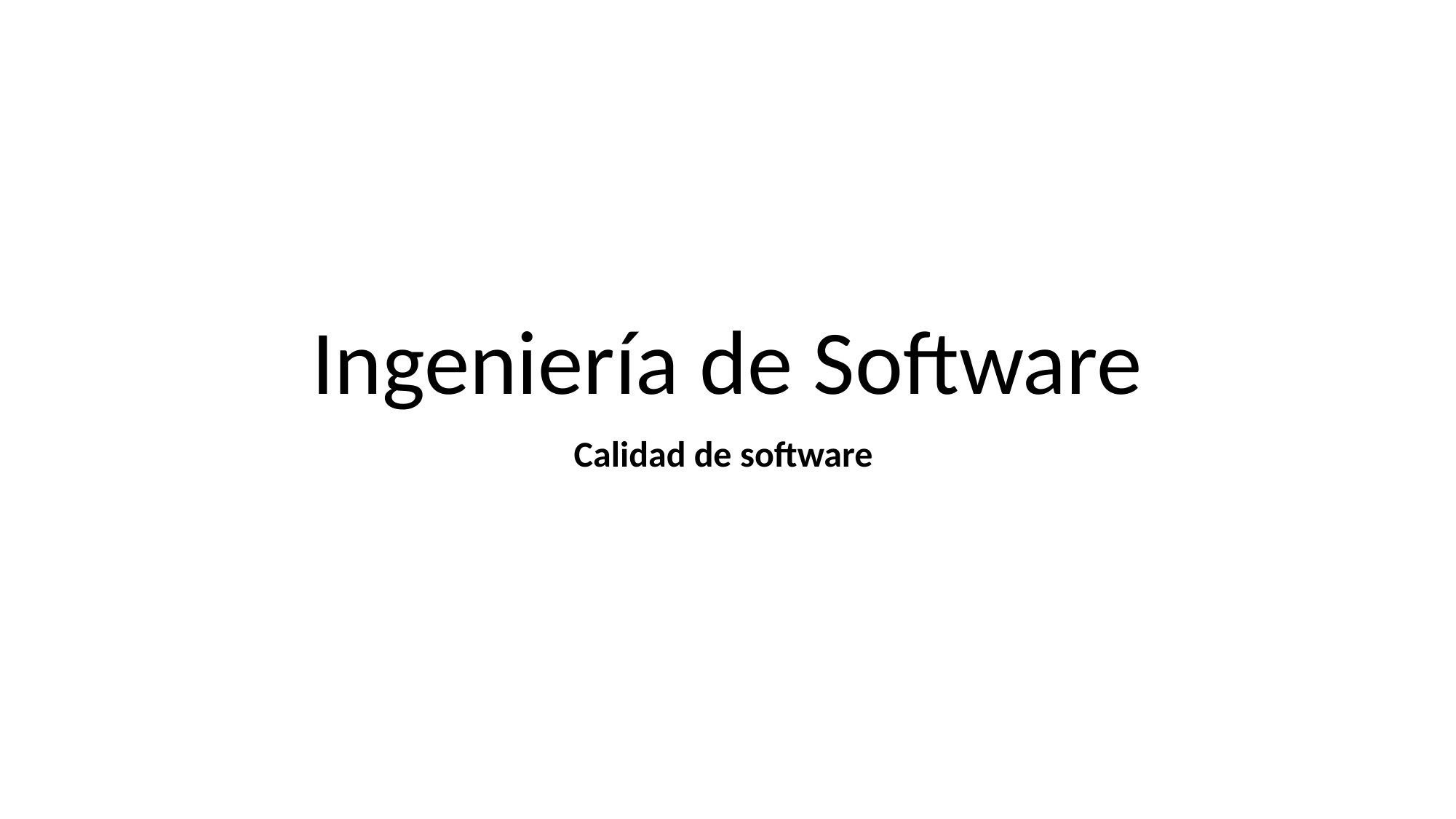

# Ingeniería de Software
Calidad de software